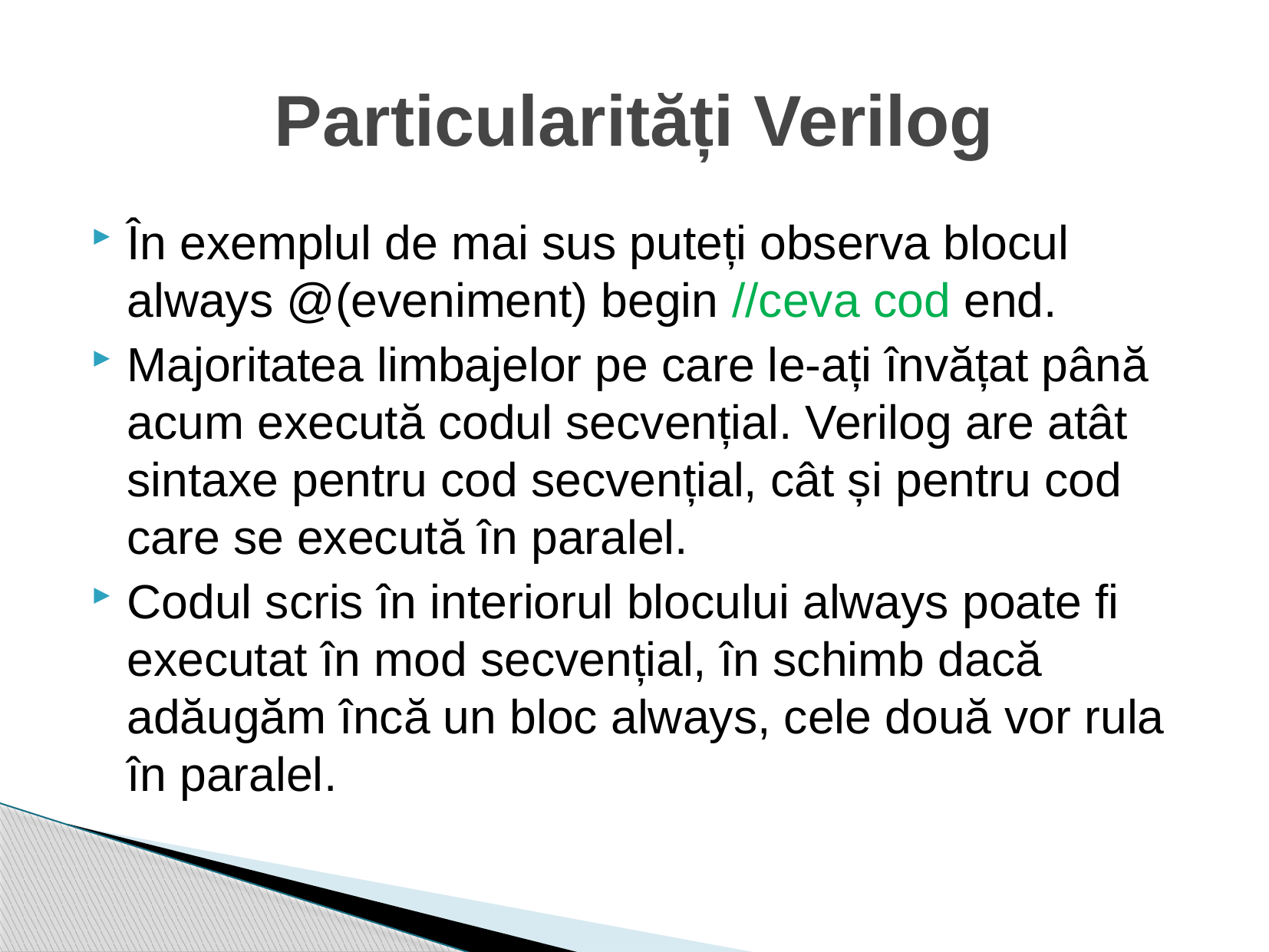

# Particularități Verilog
În exemplul de mai sus puteți observa blocul always @(eveniment) begin //ceva cod end.
Majoritatea limbajelor pe care le-ați învățat până acum execută codul secvențial. Verilog are atât sintaxe pentru cod secvențial, cât și pentru cod care se execută în paralel.
Codul scris în interiorul blocului always poate fi executat în mod secvențial, în schimb dacă adăugăm încă un bloc always, cele două vor rula în paralel.